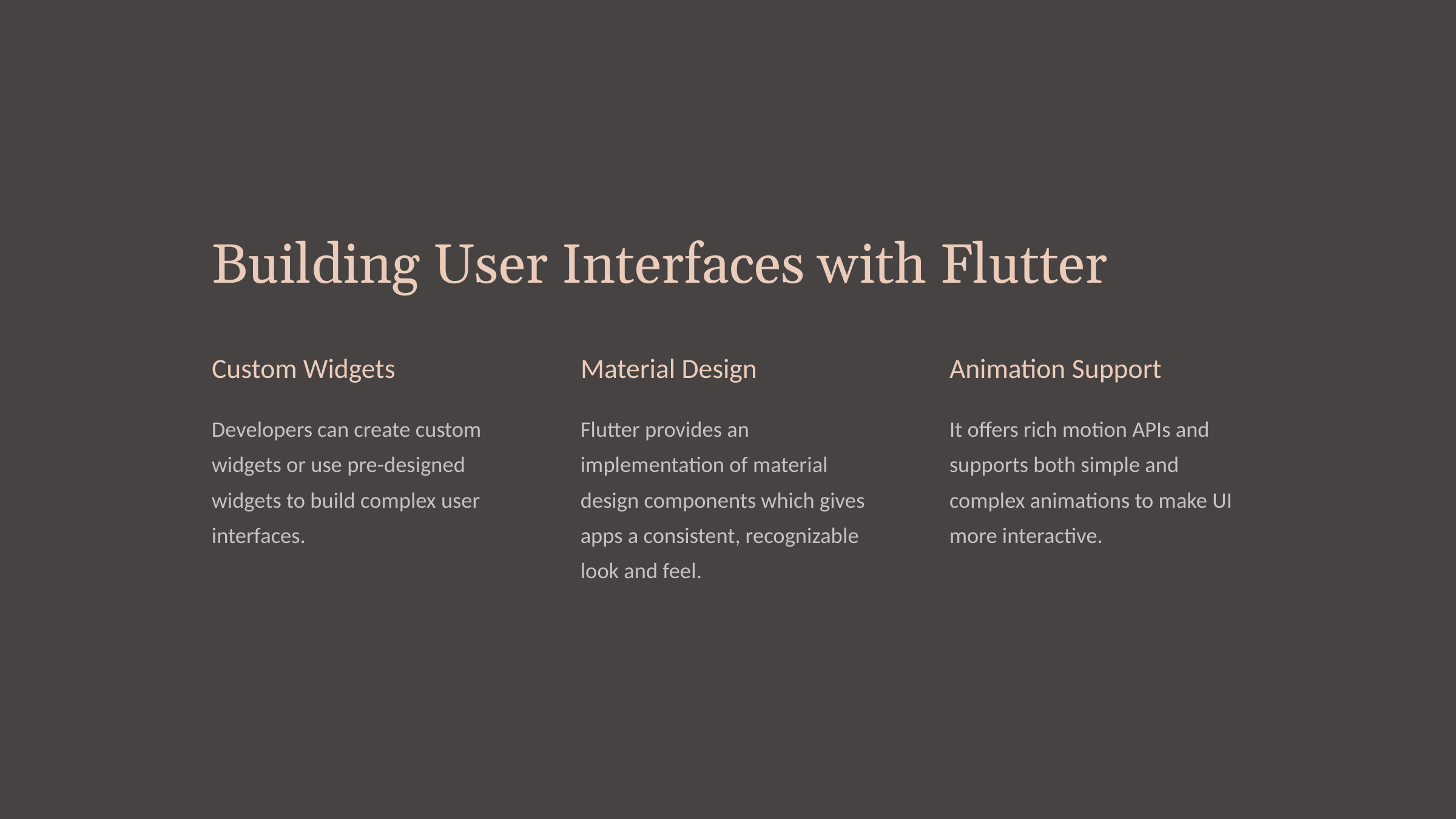

Building User Interfaces with Flutter
Custom Widgets
Material Design
Animation Support
Developers can create custom widgets or use pre-designed widgets to build complex user interfaces.
Flutter provides an implementation of material design components which gives apps a consistent, recognizable look and feel.
It offers rich motion APIs and supports both simple and complex animations to make UI more interactive.